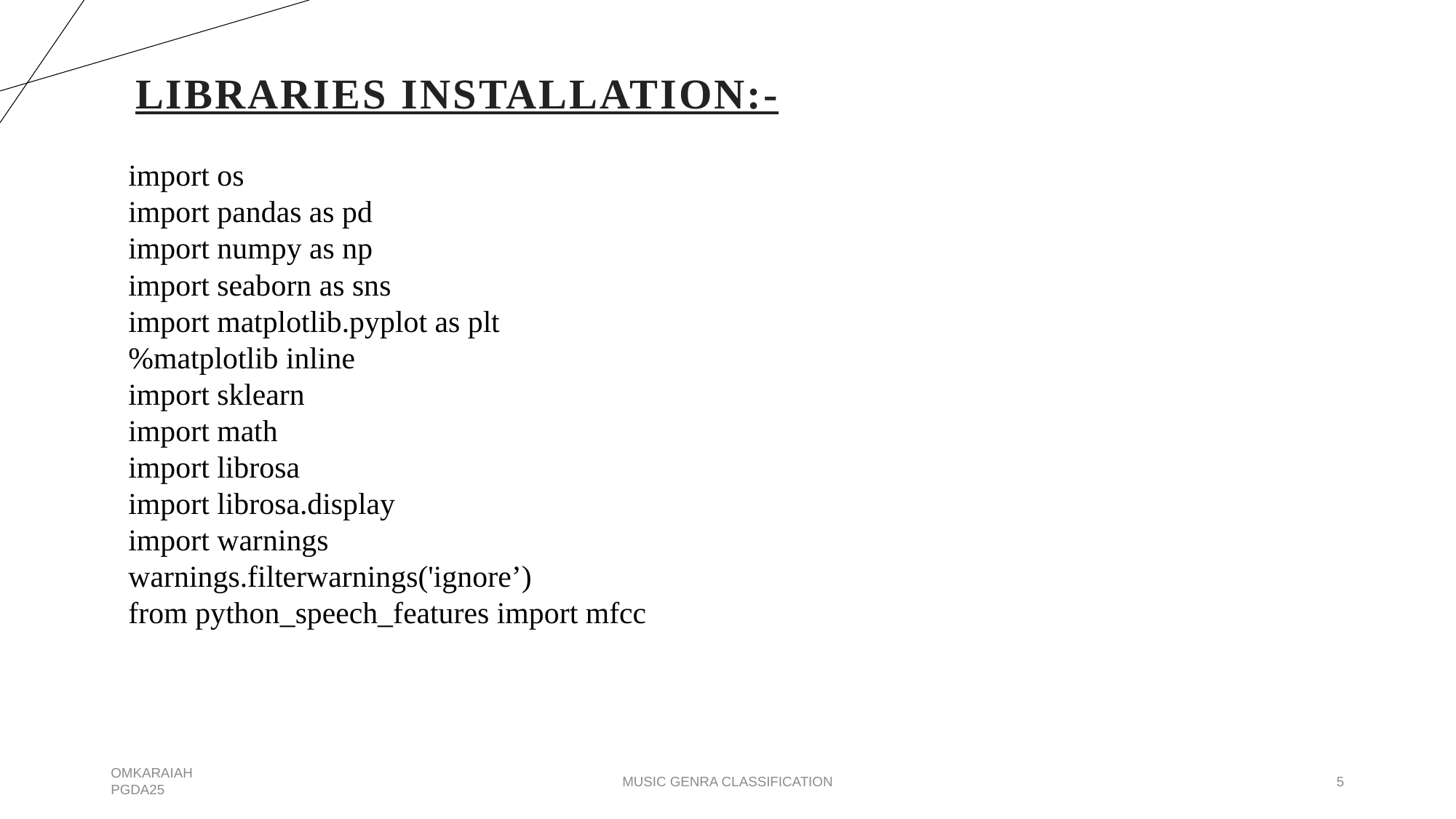

# Libraries Installation:-
import os
import pandas as pd
import numpy as np
import seaborn as sns
import matplotlib.pyplot as plt
%matplotlib inline
import sklearn
import math
import librosa
import librosa.display
import warnings
warnings.filterwarnings('ignore’)
from python_speech_features import mfcc
OMKARAIAH
PGDA25
MUSIC GENRA CLASSIFICATION
5